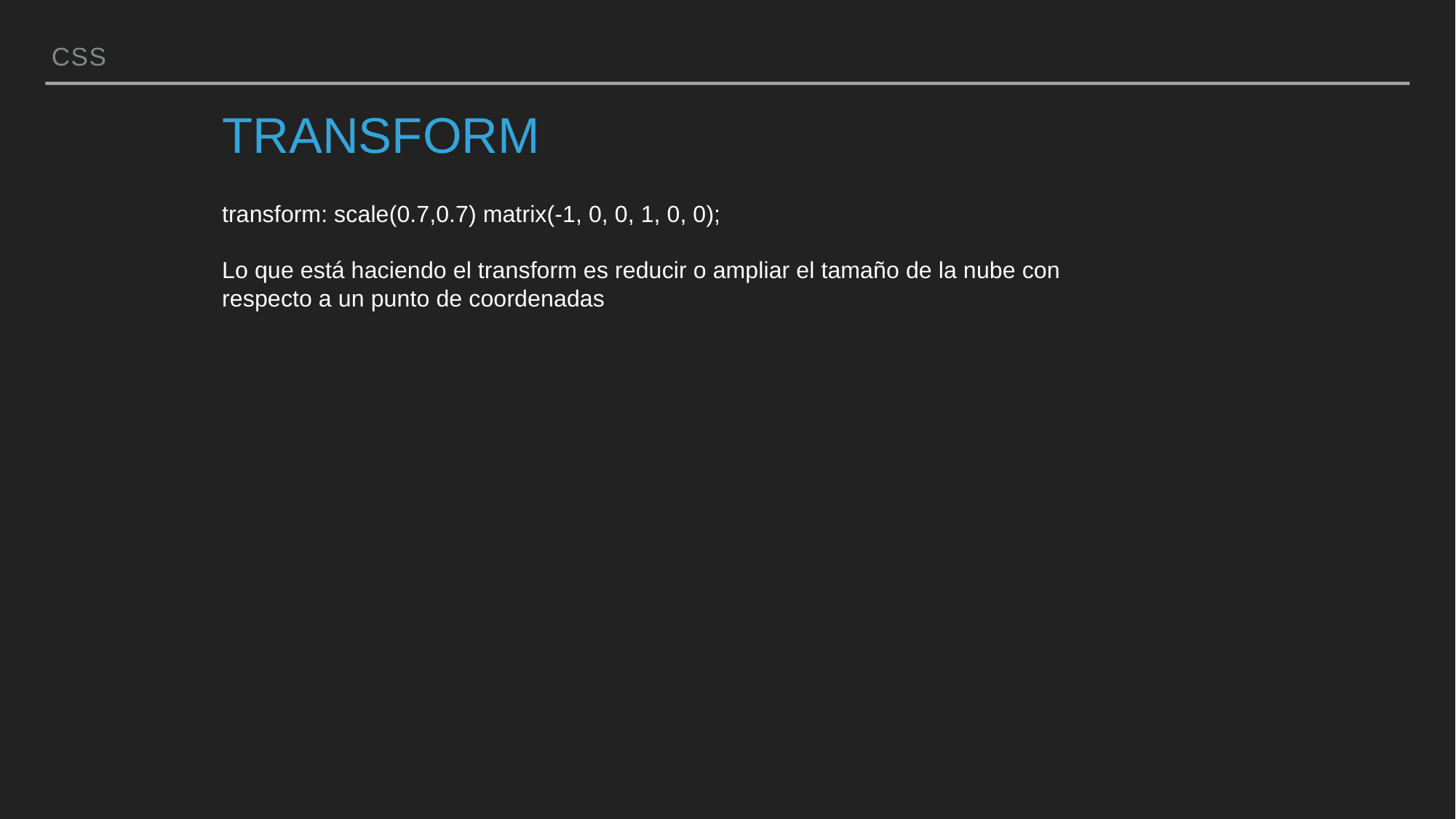

CSS
# TRANSFORM
transform: scale(0.7,0.7) matrix(-1, 0, 0, 1, 0, 0);

Lo que está haciendo el transform es reducir o ampliar el tamaño de la nube con
respecto a un punto de coordenadas